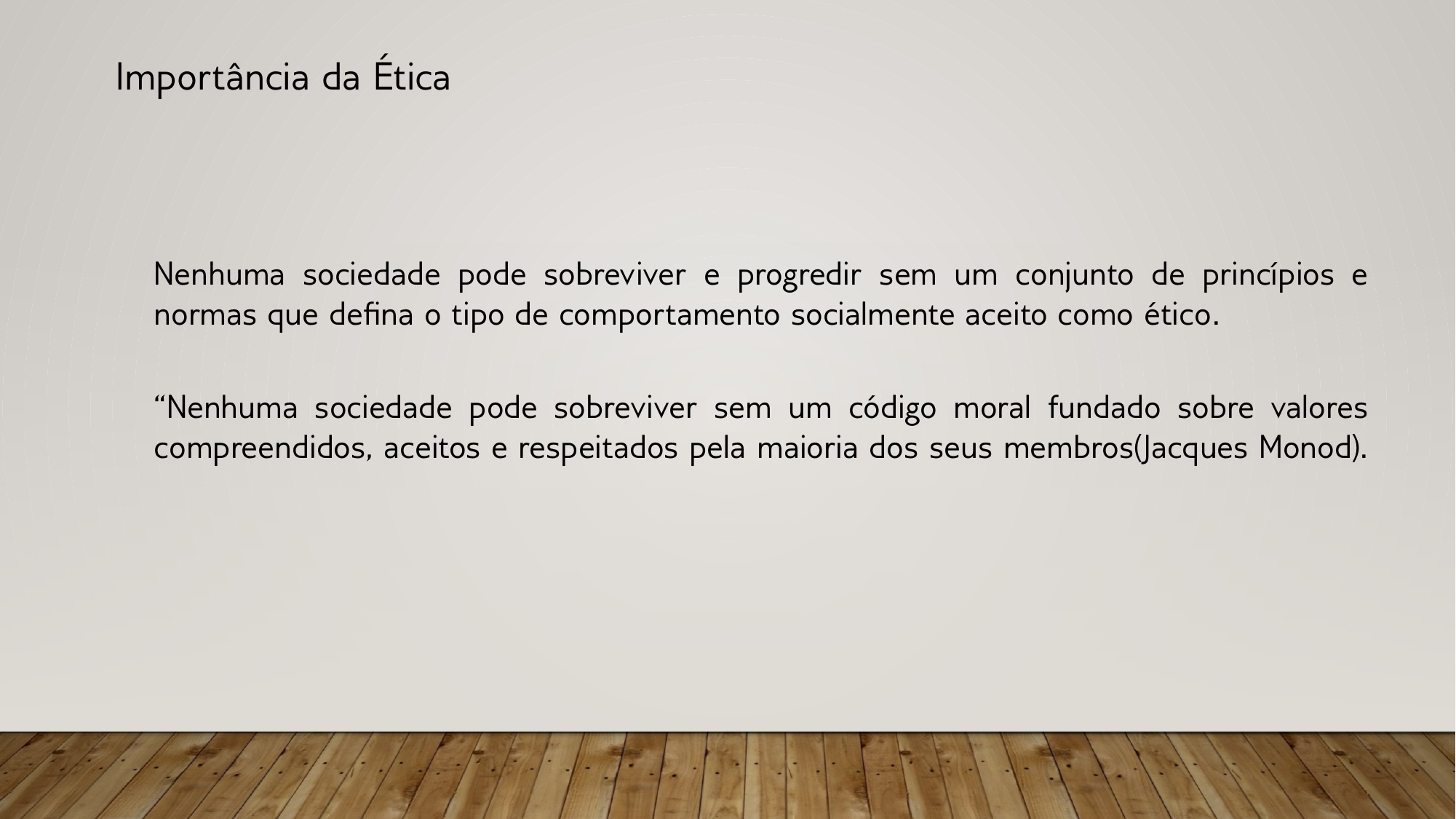

Importância da Ética
Nenhuma sociedade pode sobreviver e progredir sem um conjunto de princípios e normas que defina o tipo de comportamento socialmente aceito como ético.

“Nenhuma sociedade pode sobreviver sem um código moral fundado sobre valores compreendidos, aceitos e respeitados pela maioria dos seus membros(Jacques Monod).